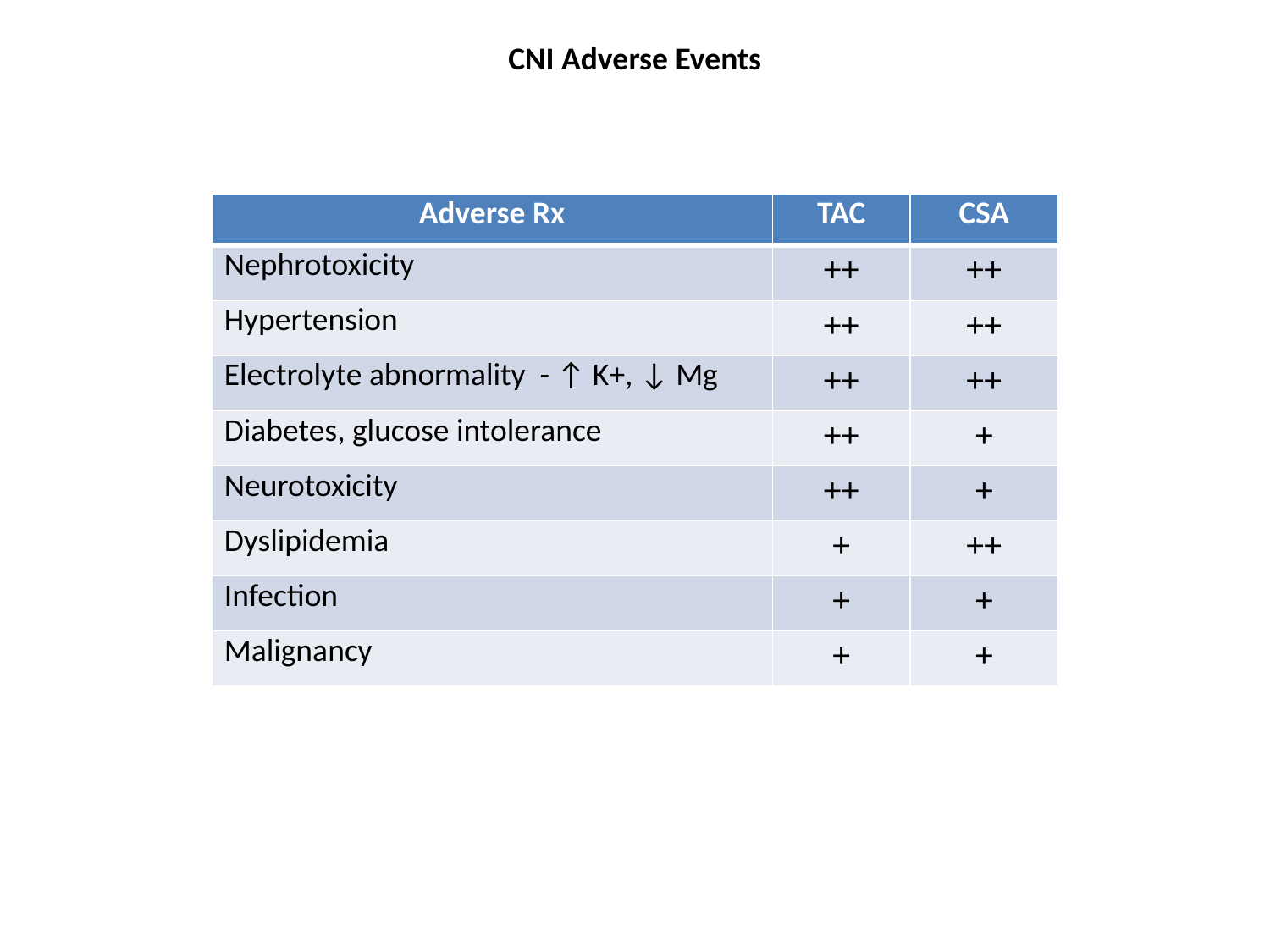

CNI Adverse Events
| Adverse Rx | TAC | CSA |
| --- | --- | --- |
| Nephrotoxicity | ++ | ++ |
| Hypertension | ++ | ++ |
| Electrolyte abnormality - ↑ K+, ↓ Mg | ++ | ++ |
| Diabetes, glucose intolerance | ++ | + |
| Neurotoxicity | ++ | + |
| Dyslipidemia | + | ++ |
| Infection | + | + |
| Malignancy | + | + |